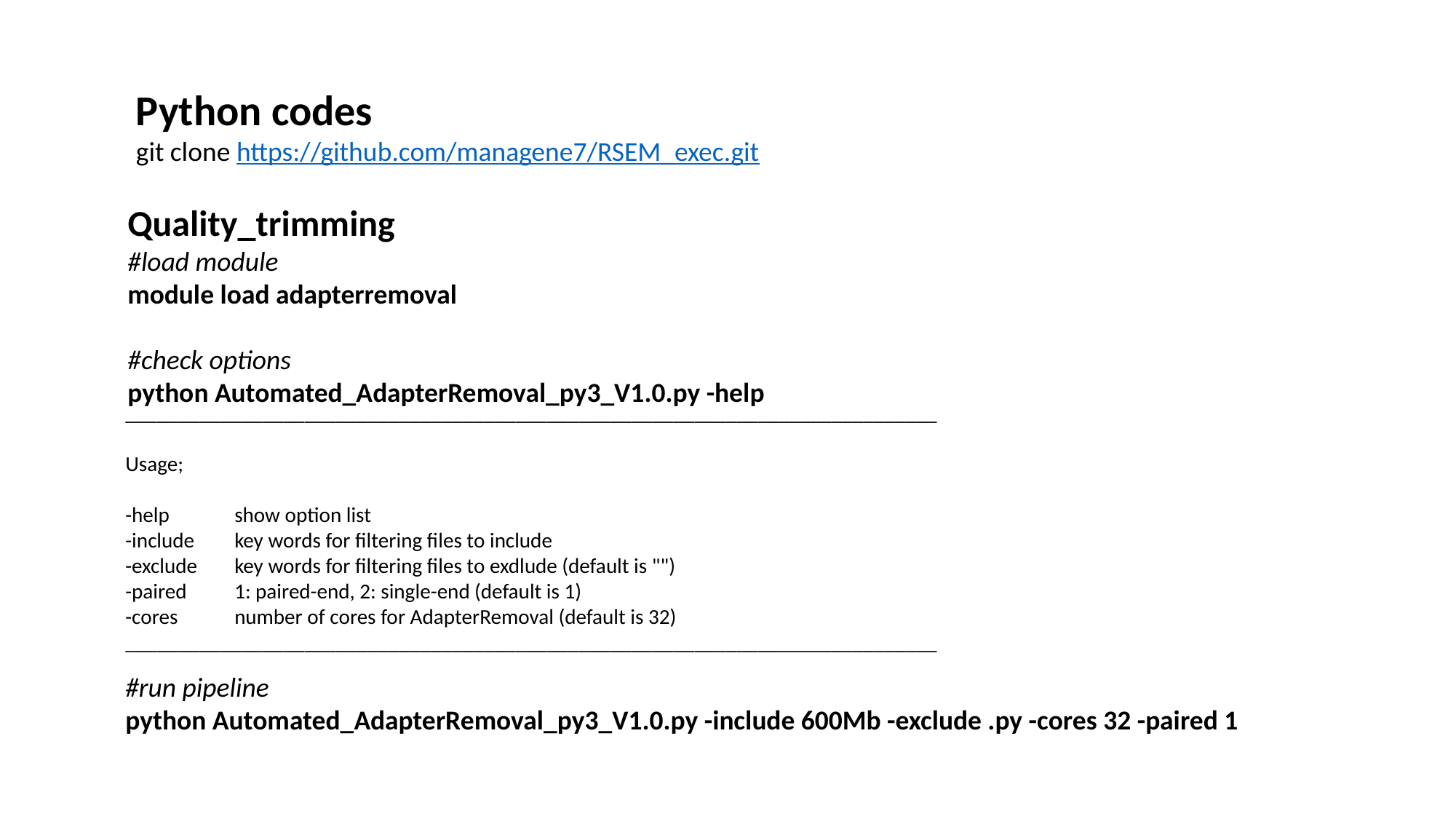

Python codes
git clone https://github.com/managene7/RSEM_exec.git

Quality_trimming
#load module
module load adapterremoval

#check options
python Automated_AdapterRemoval_py3_V1.0.py -help
_____________________________________________________________________________

Usage;

-help       	show option list
-include    	key words for filtering files to include
-exclude    	key words for filtering files to exdlude (default is "")
-paired     	1: paired-end, 2: single-end (default is 1)
-cores      	number of cores for AdapterRemoval (default is 32)
_____________________________________________________________________________
#run pipeline
python Automated_AdapterRemoval_py3_V1.0.py -include 600Mb -exclude .py -cores 32 -paired 1